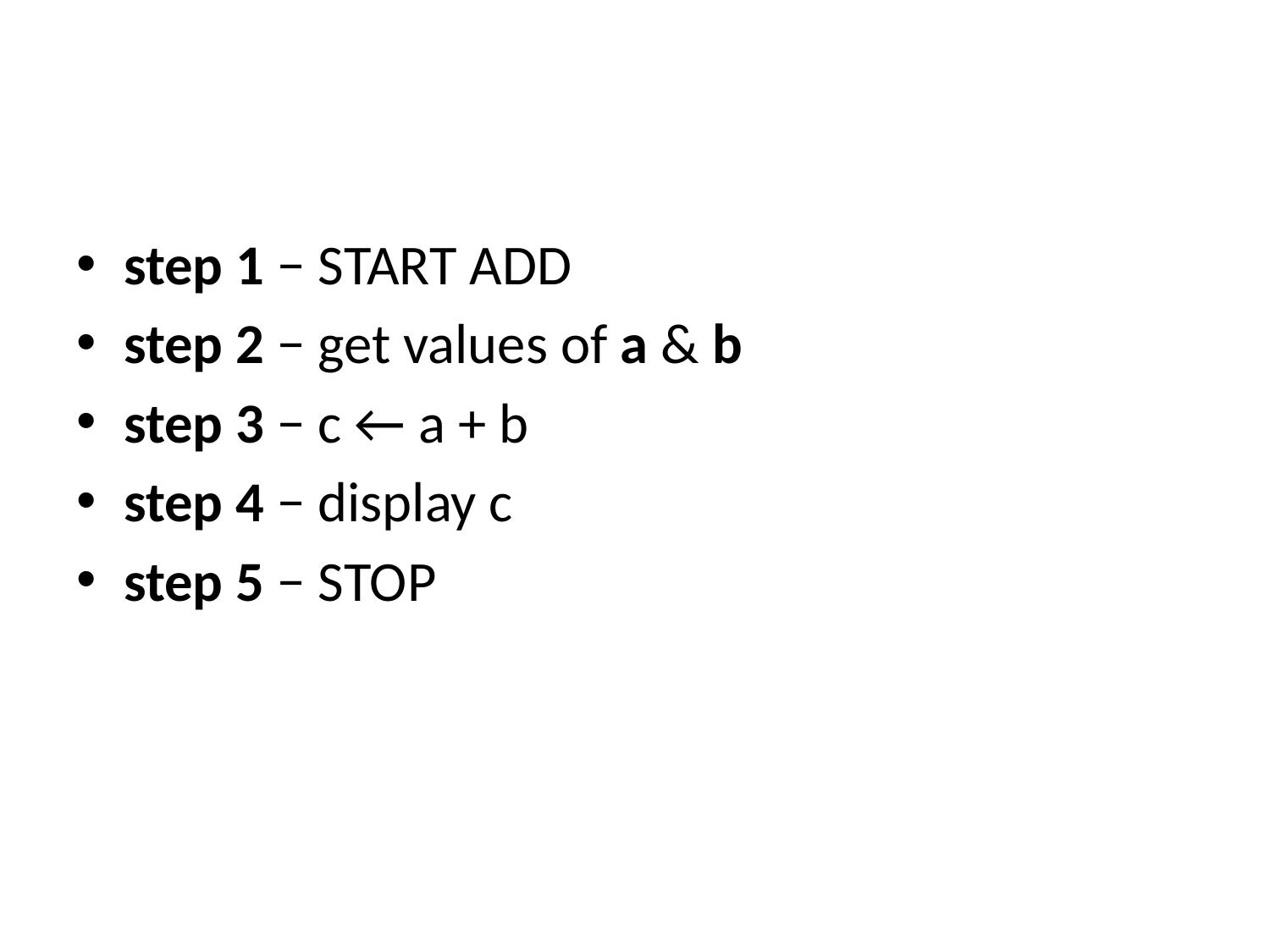

#
step 1 − START ADD
step 2 − get values of a & b
step 3 − c ← a + b
step 4 − display c
step 5 − STOP